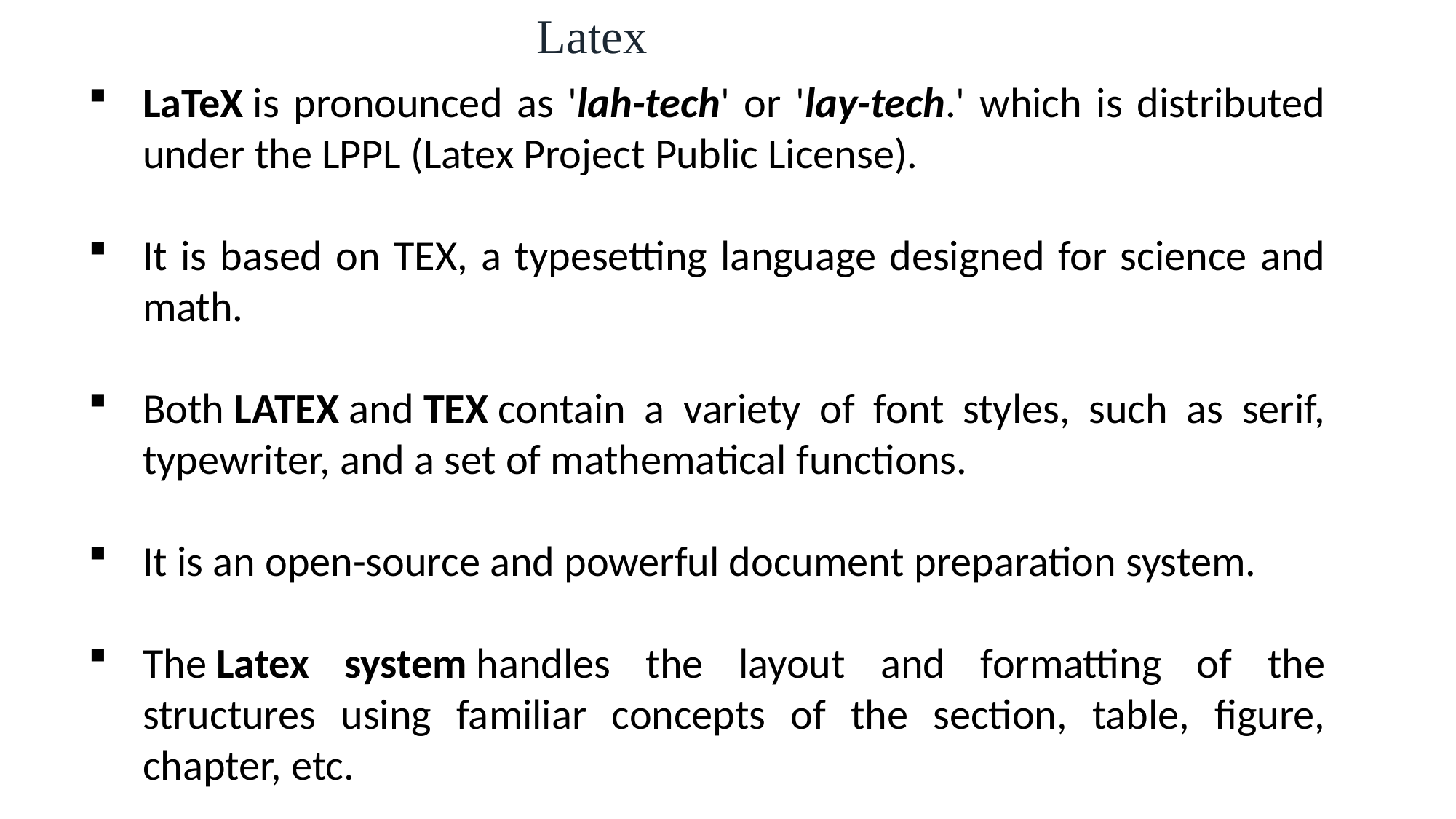

Latex
LaTeX is pronounced as 'lah-tech' or 'lay-tech.' which is distributed under the LPPL (Latex Project Public License).

It is based on TEX, a typesetting language designed for science and math.

Both LATEX and TEX contain a variety of font styles, such as serif, typewriter, and a set of mathematical functions.

It is an open-source and powerful document preparation system.

The Latex system handles the layout and formatting of the structures using familiar concepts of the section, table, figure, chapter, etc.